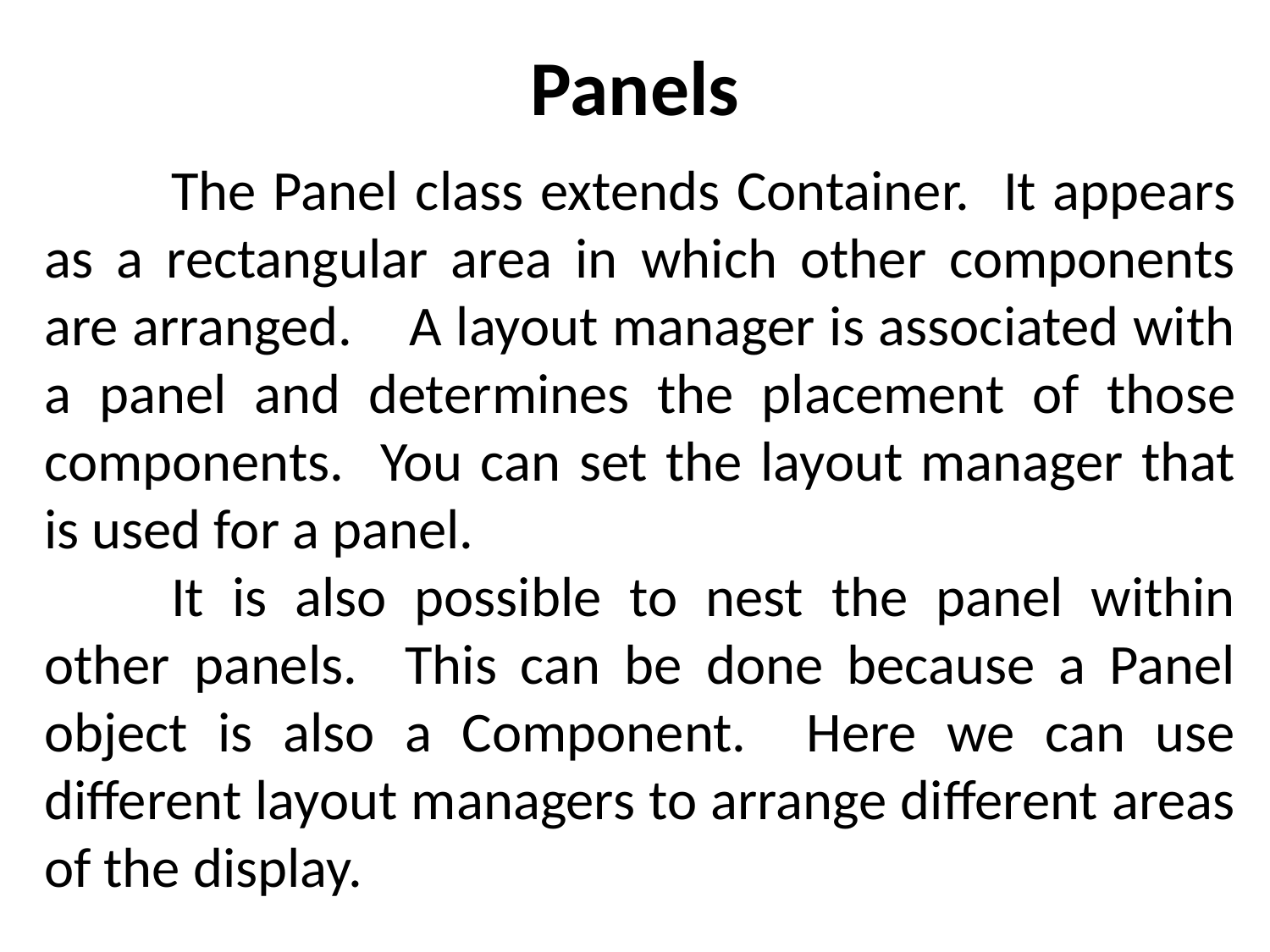

# Panels

	The Panel class extends Container.  It appears as a rectangular area in which other components are arranged.    A layout manager is associated with a panel and determines the placement of those components.  You can set the layout manager that is used for a panel.
	It is also possible to nest the panel within other panels.  This can be done because a Panel object is also a Component.  Here we can use different layout managers to arrange different areas of the display.